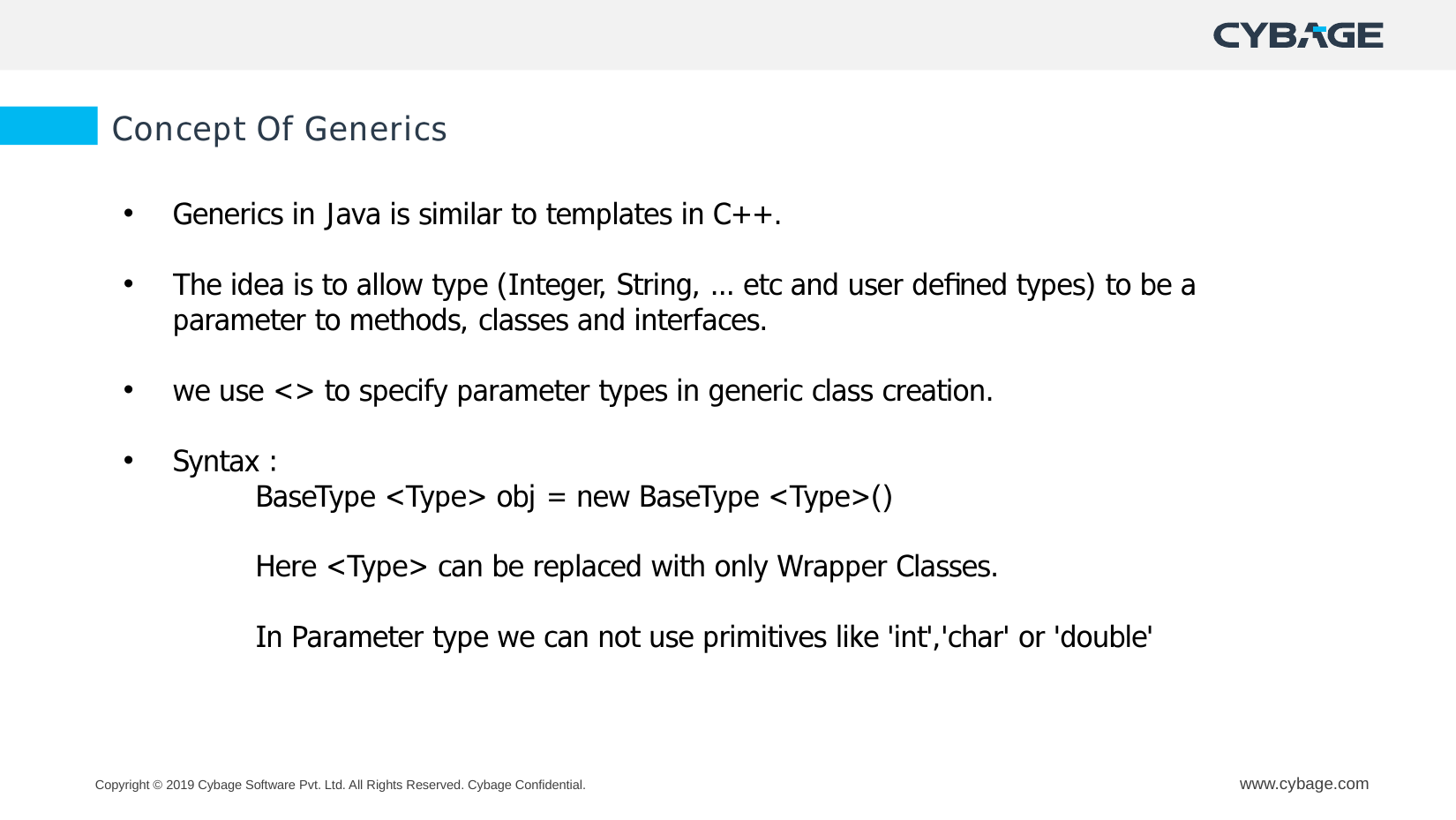

Concept Of Generics

Generics in Java is similar to templates in C++.

The idea is to allow type (Integer, String, … etc and user defined types) to be a parameter to methods, classes and interfaces.

we use <> to specify parameter types in generic class creation.

Syntax :
	BaseType <Type> obj = new BaseType <Type>()

	Here <Type> can be replaced with only Wrapper Classes.

	In Parameter type we can not use primitives like 'int','char' or 'double'